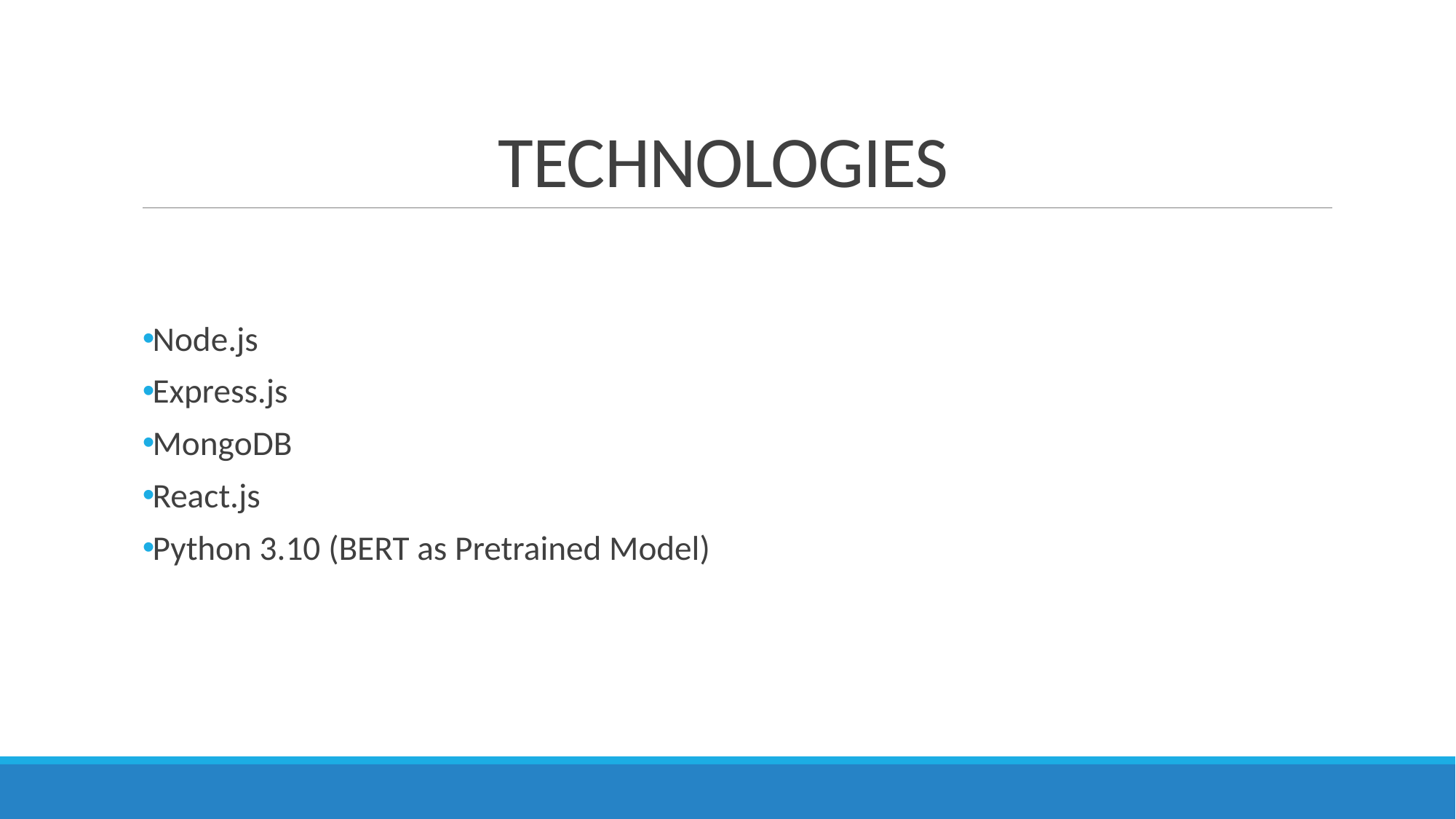

# TECHNOLOGIES
Node.js
Express.js
MongoDB
React.js
Python 3.10 (BERT as Pretrained Model)